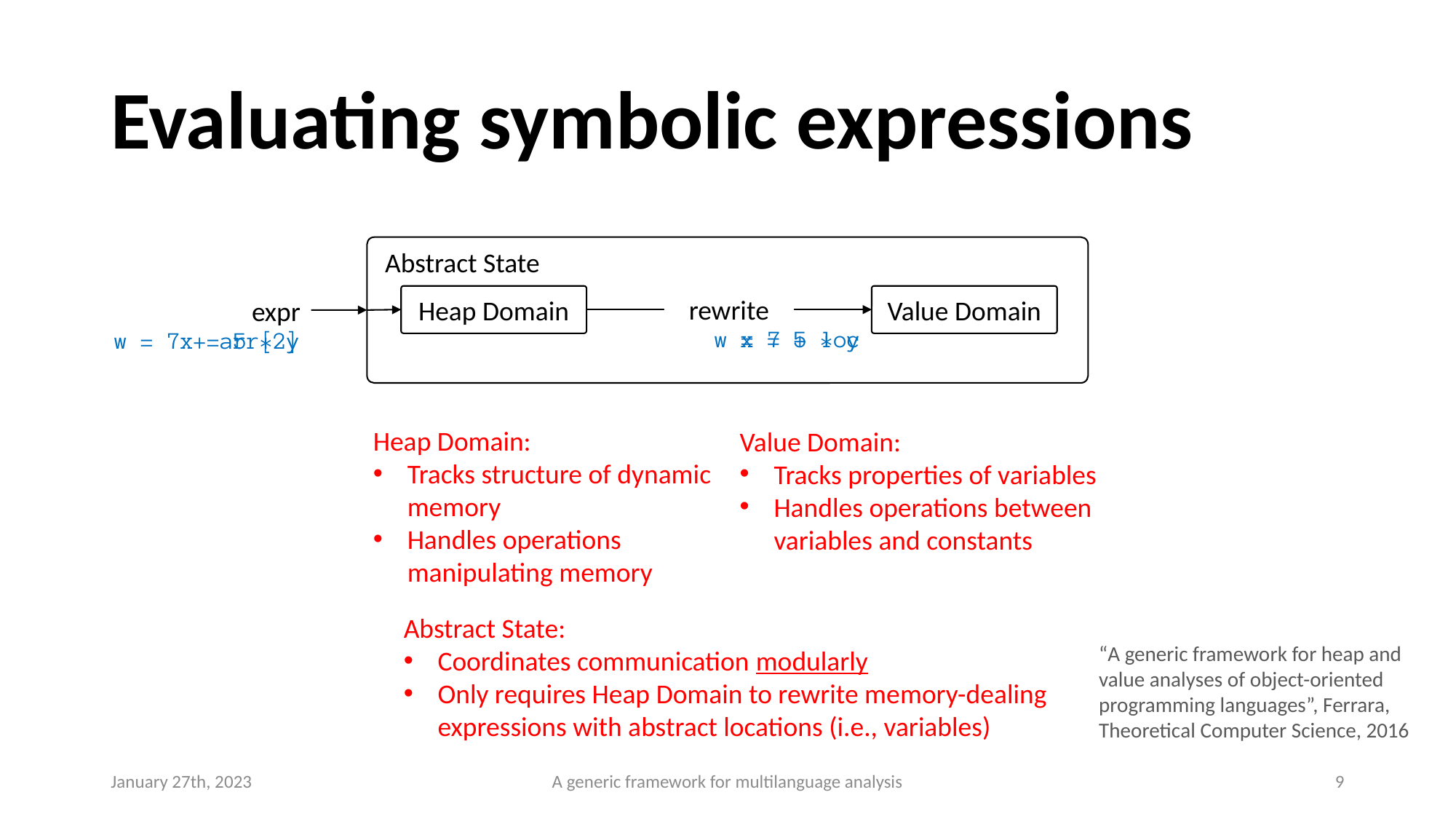

# Evaluating symbolic expressions

Abstract State
Heap Domain
Value Domain
rewrite
expr
w = 7 + loc
x = 5 * y
x = 5 * y
w = 7 + arr[2]
Heap Domain:
Tracks structure of dynamic memory
Handles operations manipulating memory
Value Domain:
Tracks properties of variables
Handles operations between variables and constants
Abstract State:
Coordinates communication modularly
Only requires Heap Domain to rewrite memory-dealing expressions with abstract locations (i.e., variables)
“A generic framework for heap and value analyses of object-oriented programming languages”, Ferrara, Theoretical Computer Science, 2016
January 27th, 2023
A generic framework for multilanguage analysis
9